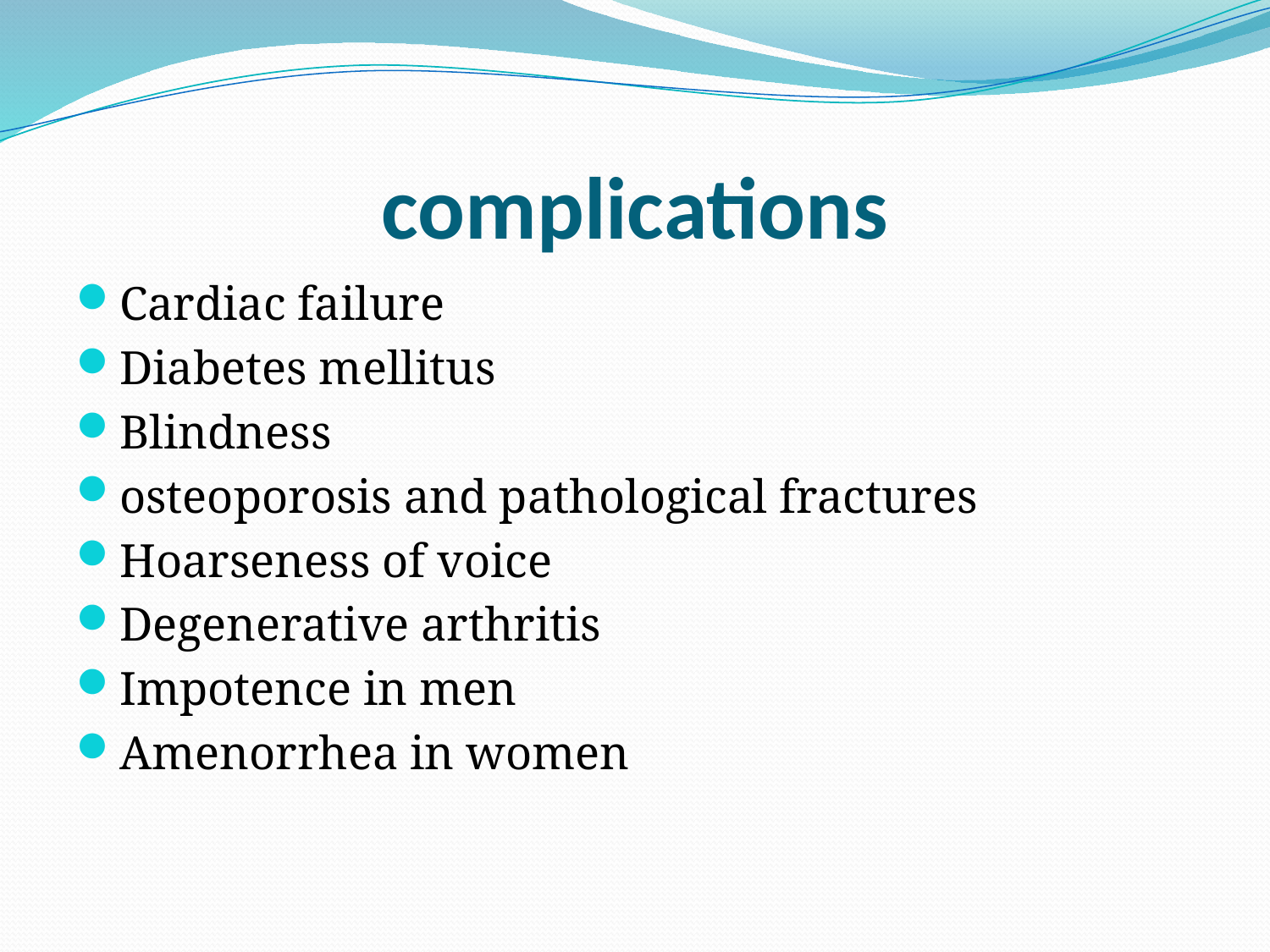

# complications
Cardiac failure
Diabetes mellitus
Blindness
osteoporosis and pathological fractures
Hoarseness of voice
Degenerative arthritis
Impotence in men
Amenorrhea in women